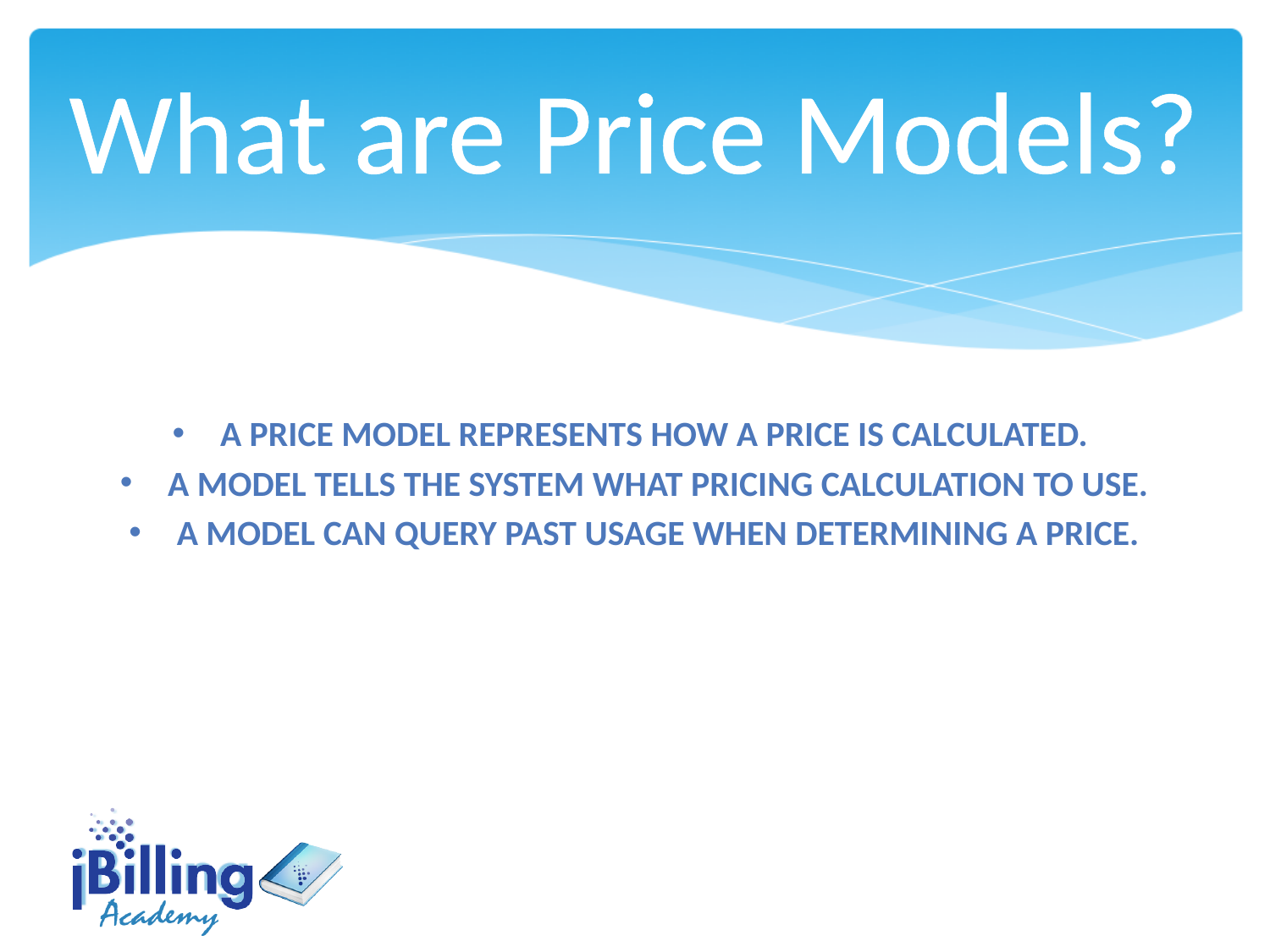

What are Price Models?
A price model represents How a price is calculated.
A Model tells the system what pricing calculation to use.
A model can query past usage when determining a price.